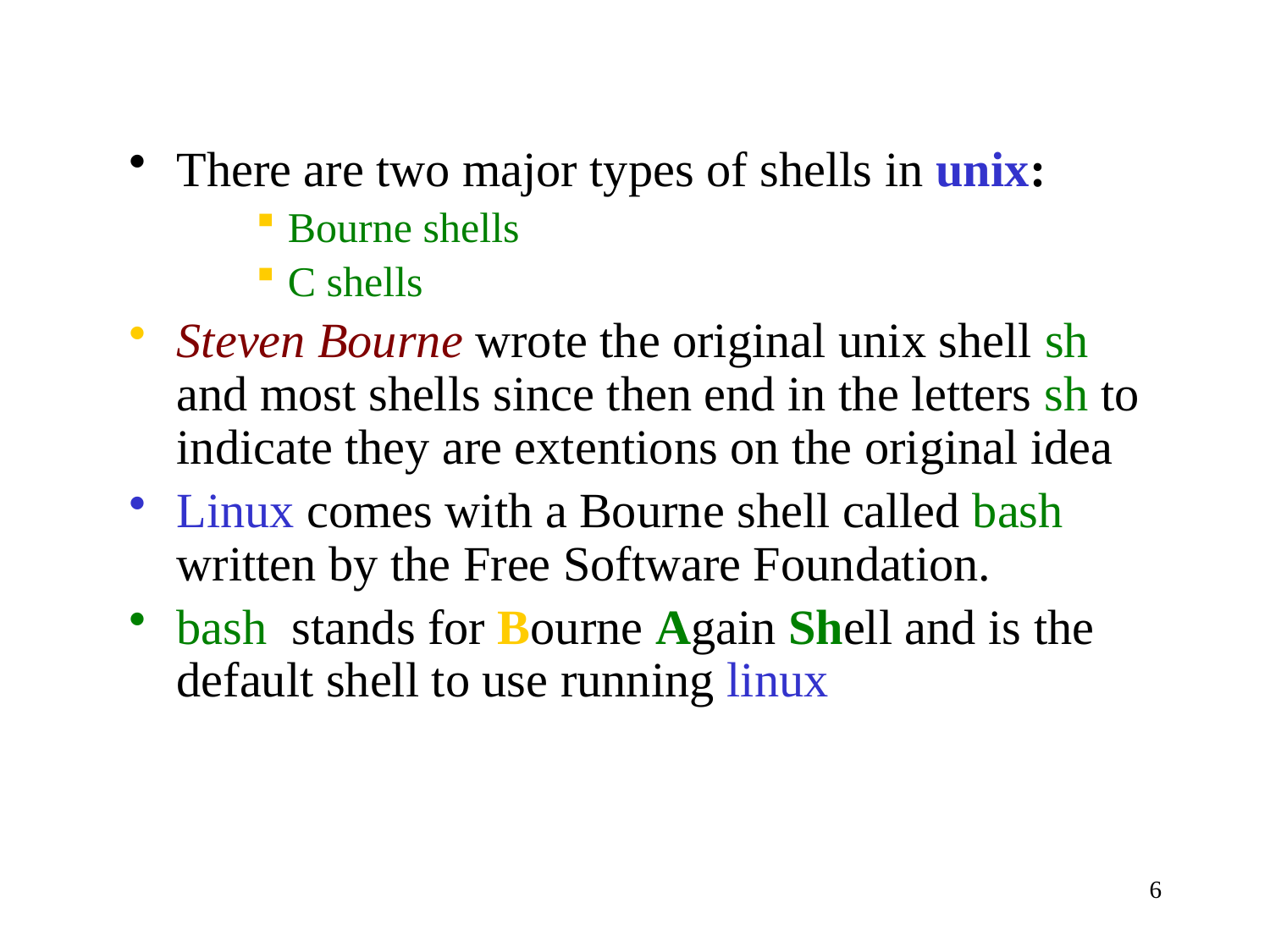

There are two major types of shells in unix:
Bourne shells
C shells.
Steven Bourne wrote the original unix shell sh, and most shells since then end in the letters sh to indicate they are extentions on the original idea
Linux comes with a Bourne shell called bash written by the Free Software Foundation.
bash  stands for Bourne Again Shell and is the default shell to use running linux
6